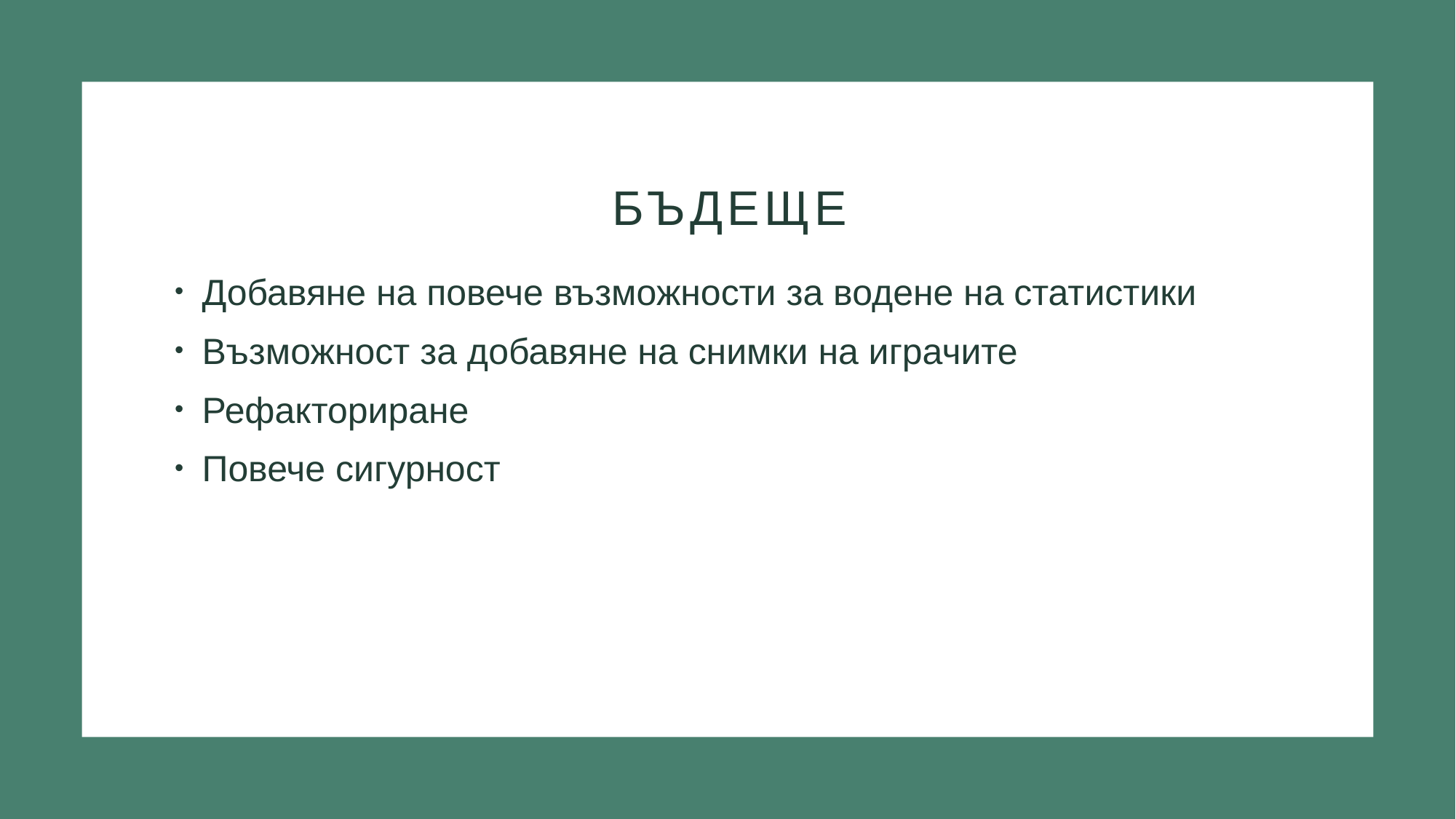

# Бъдеще
Добавяне на повече възможности за водене на статистики
Възможност за добавяне на снимки на играчите
Рефакториране
Повече сигурност